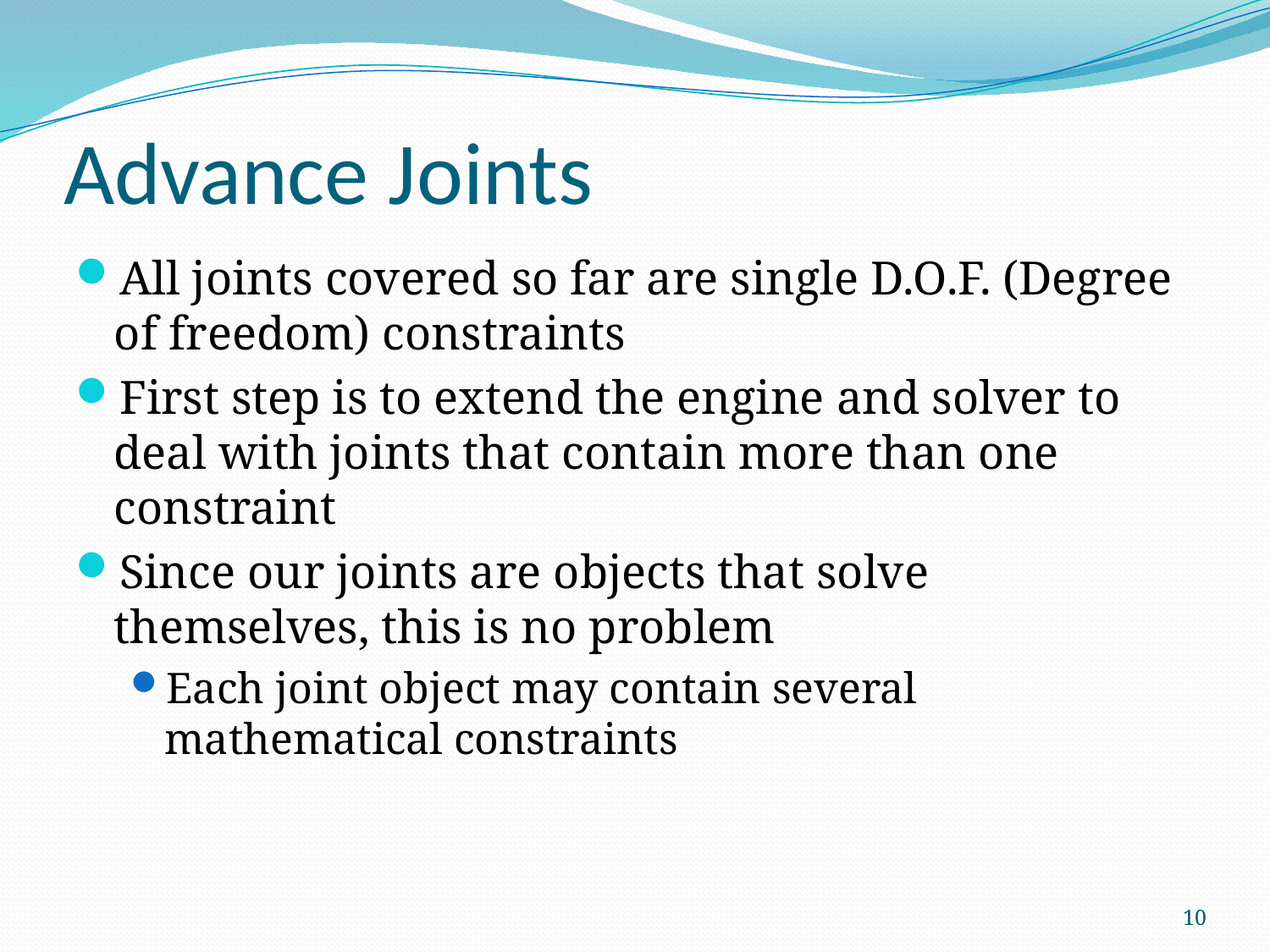

# Advance Joints
All joints covered so far are single D.O.F. (Degree of freedom) constraints
First step is to extend the engine and solver to deal with joints that contain more than one constraint
Since our joints are objects that solve themselves, this is no problem
Each joint object may contain several mathematical constraints
10